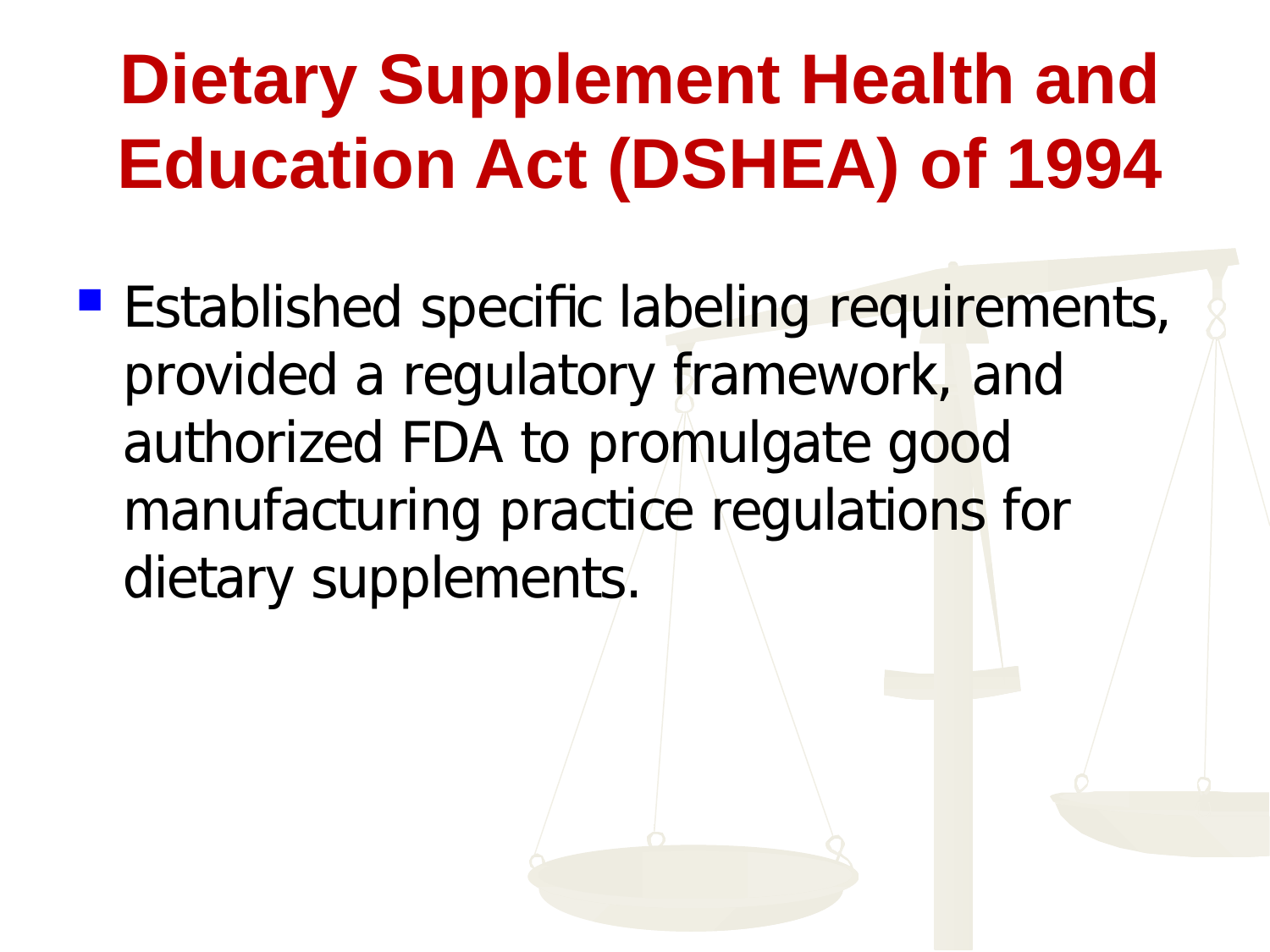

# Dietary Supplement Health and Education Act (DSHEA) of 1994
Established specific labeling requirements, provided a regulatory framework, and authorized FDA to promulgate good manufacturing practice regulations for dietary supplements.